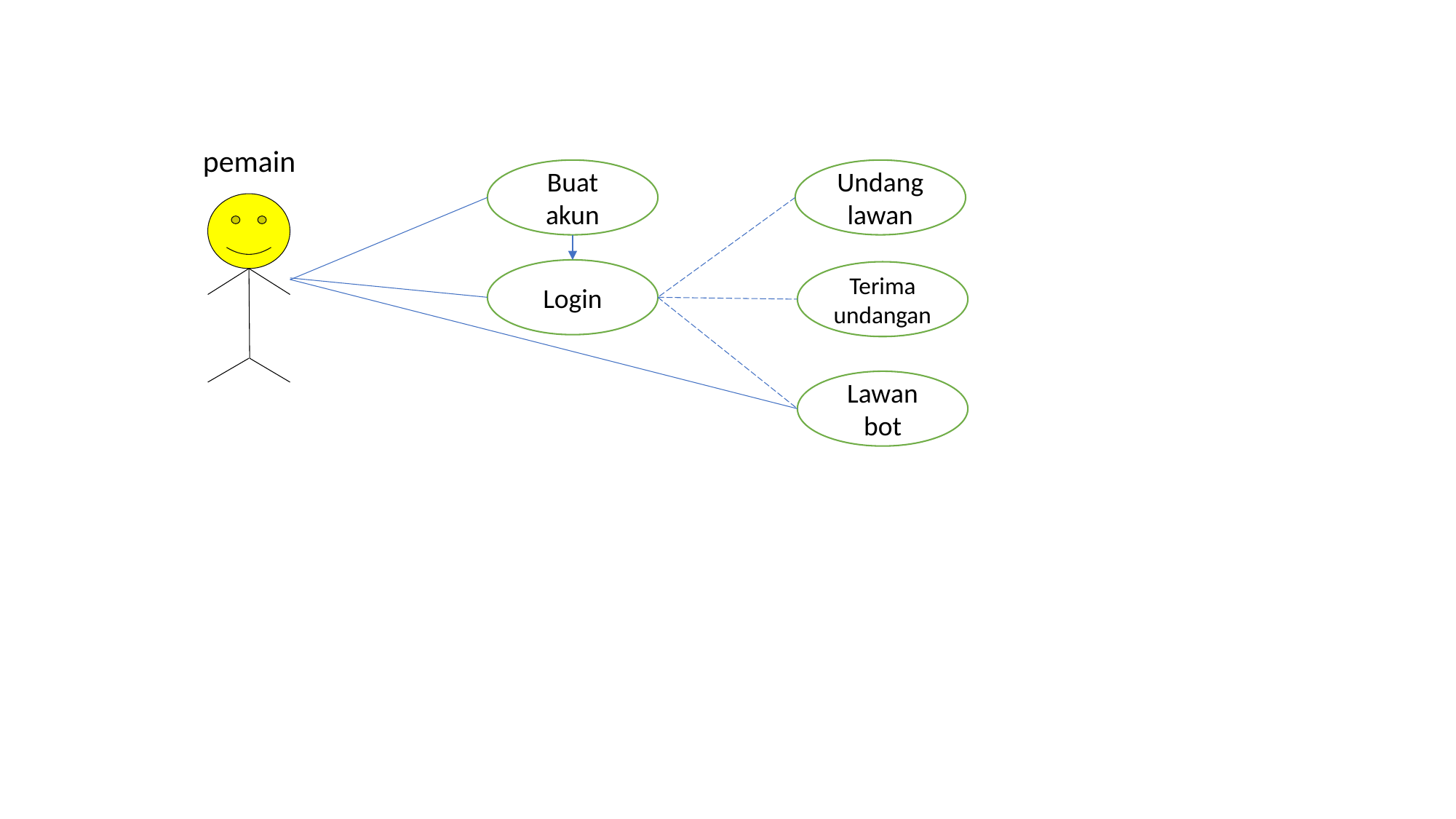

# pemain
Undang lawan
Buat akun

Login
Terima undangan
Lawan bot